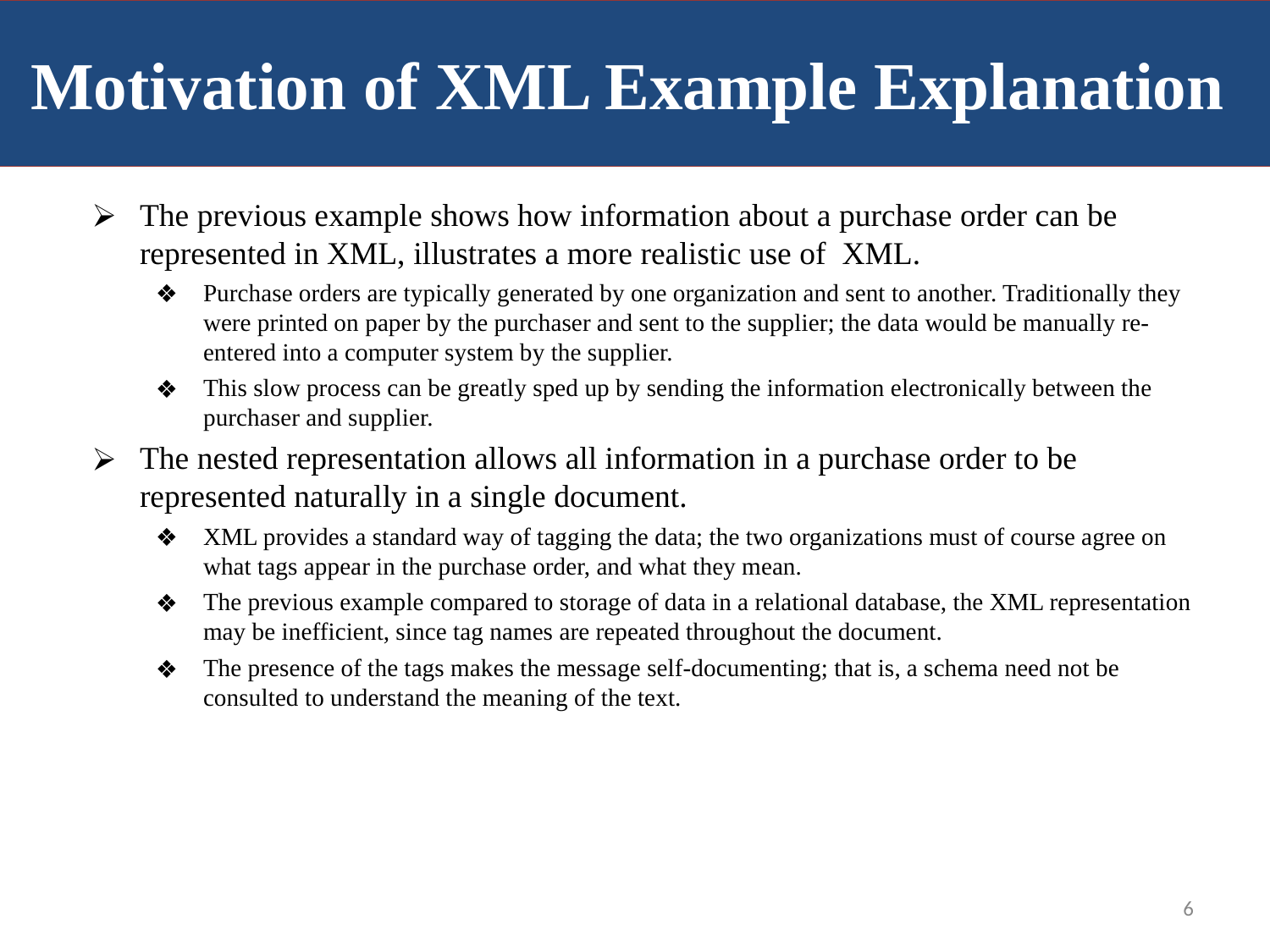

# Motivation of XML Example Explanation
The previous example shows how information about a purchase order can be represented in XML, illustrates a more realistic use of  XML.
Purchase orders are typically generated by one organization and sent to another. Traditionally they were printed on paper by the purchaser and sent to the supplier; the data would be manually re-entered into a computer system by the supplier.
This slow process can be greatly sped up by sending the information electronically between the purchaser and supplier.
The nested representation allows all information in a purchase order to be represented naturally in a single document.
XML provides a standard way of tagging the data; the two organizations must of course agree on what tags appear in the purchase order, and what they mean.
The previous example compared to storage of data in a relational database, the XML representation may be inefficient, since tag names are repeated throughout the document.
The presence of the tags makes the message self-documenting; that is, a schema need not be consulted to understand the meaning of the text.

6